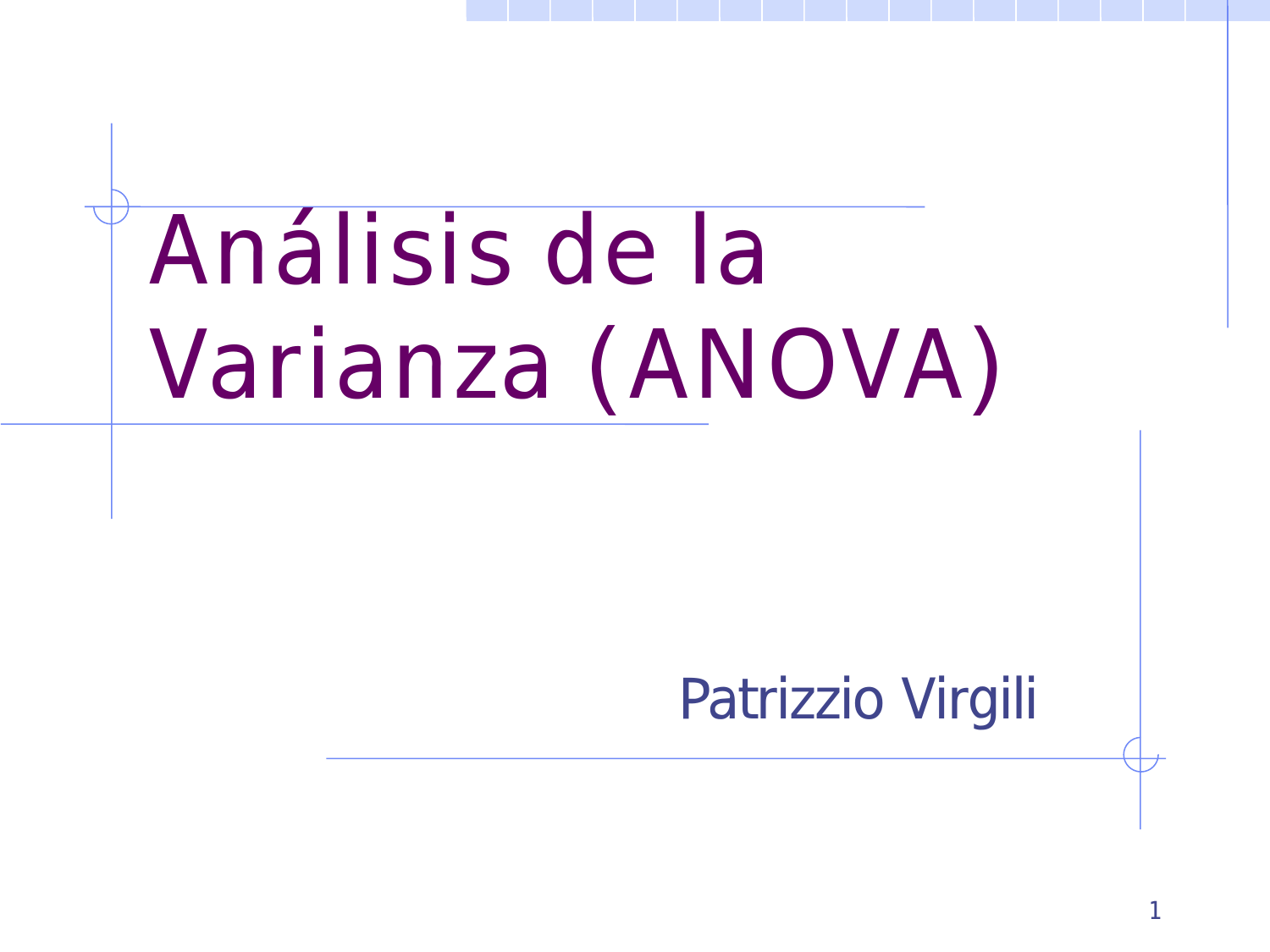

# Análisis de la Varianza (ANOVA)
Patrizzio Virgili

1